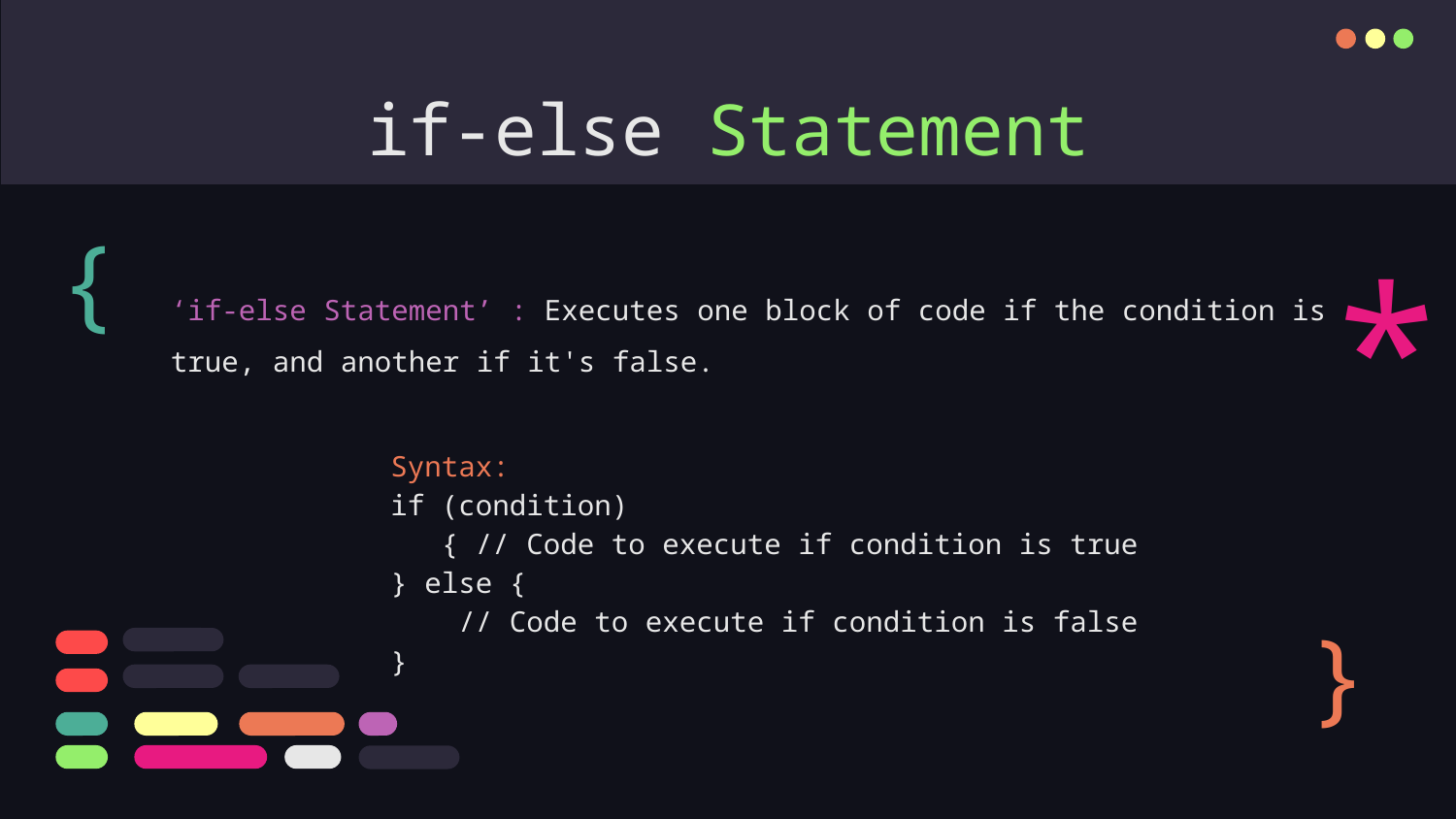

# if-else Statement
{
*
‘if-else Statement’ : Executes one block of code if the condition is true, and another if it's false.

Syntax:
if (condition)
   { // Code to execute if condition is true
} else {
    // Code to execute if condition is false
}
}